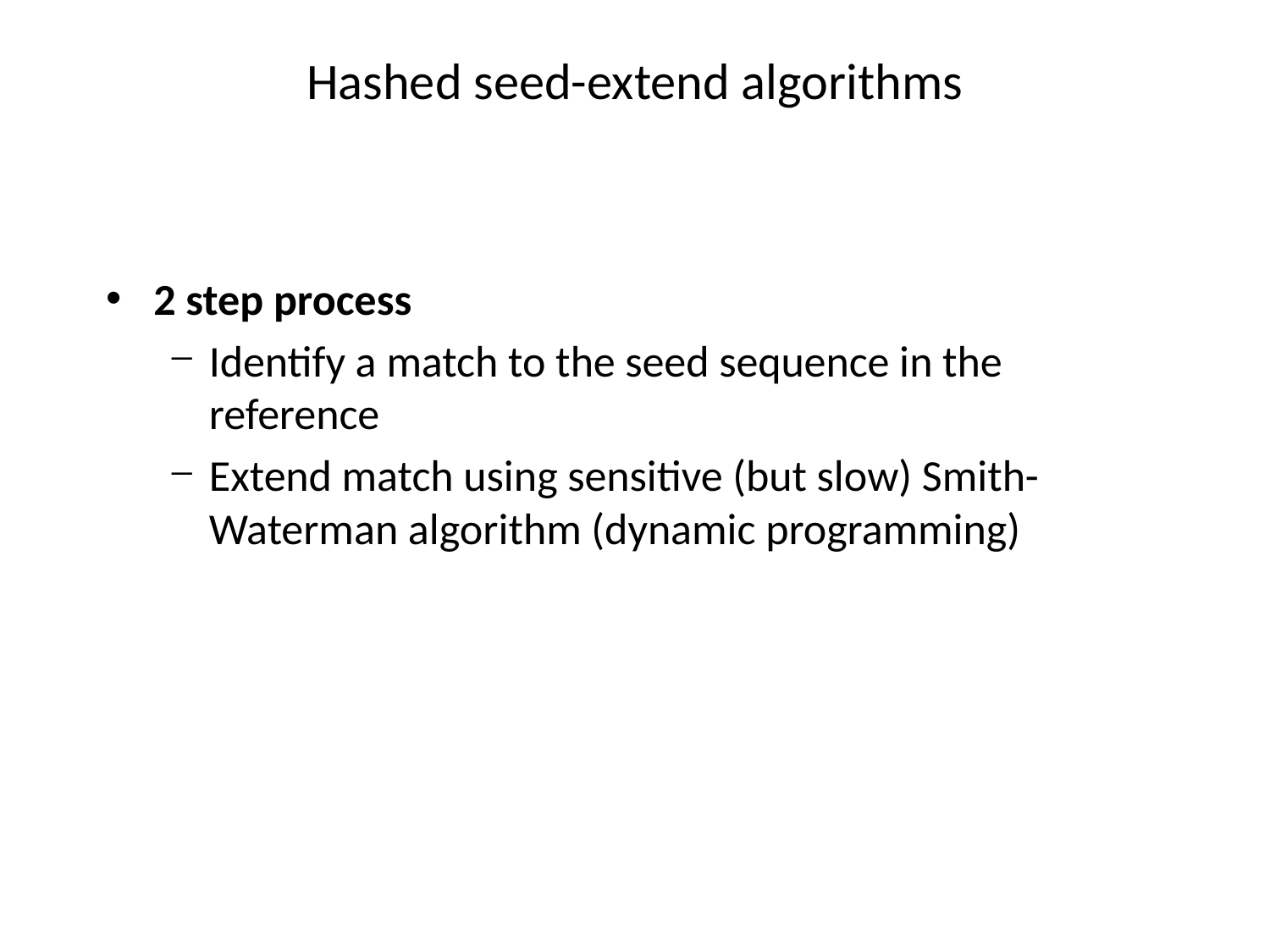

# Hashed seed-extend algorithms
2 step process
Identify a match to the seed sequence in the reference
Extend match using sensitive (but slow) Smith-Waterman algorithm (dynamic programming)